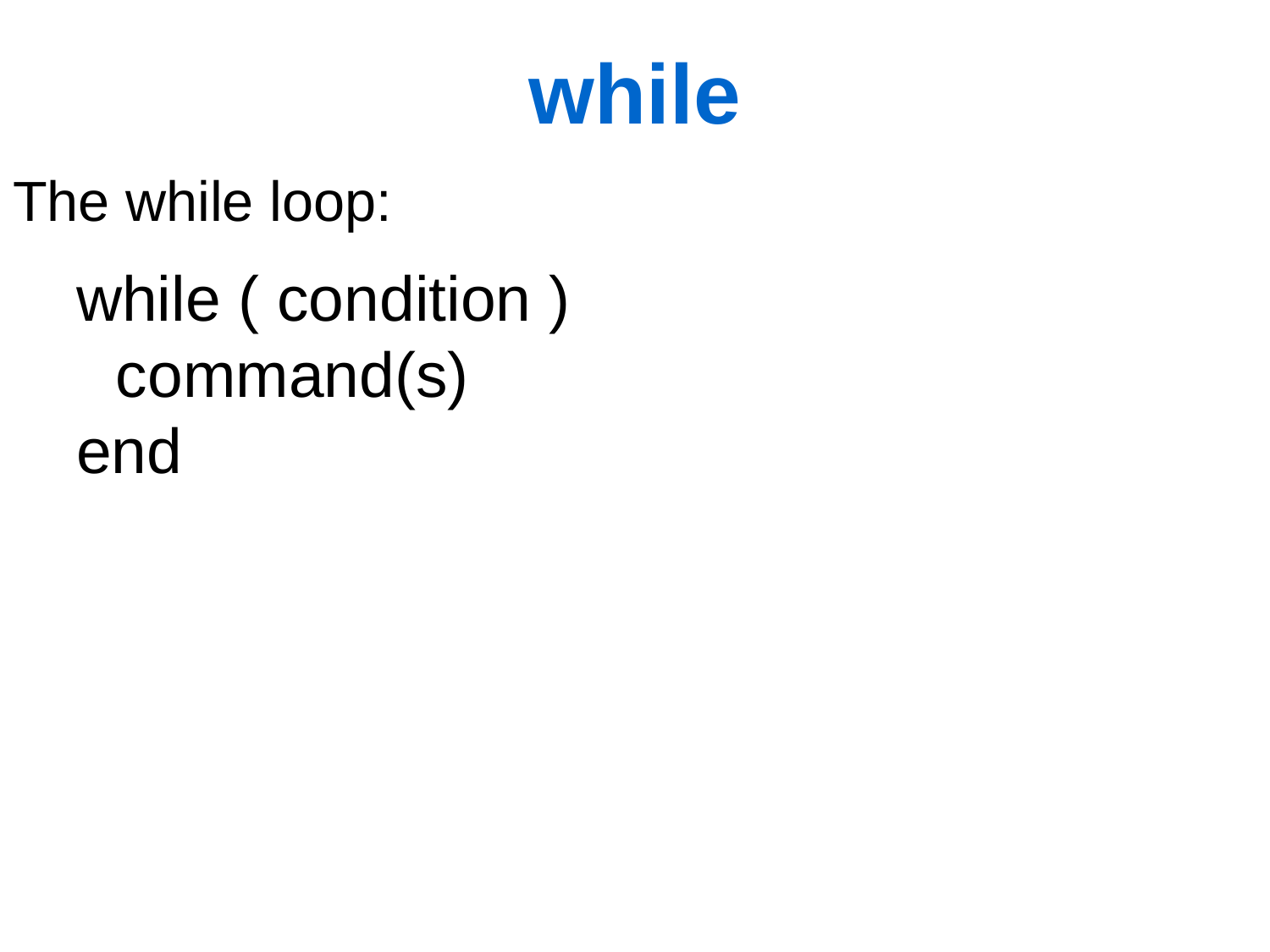

while
The while loop:

while ( condition )
	command(s)
end